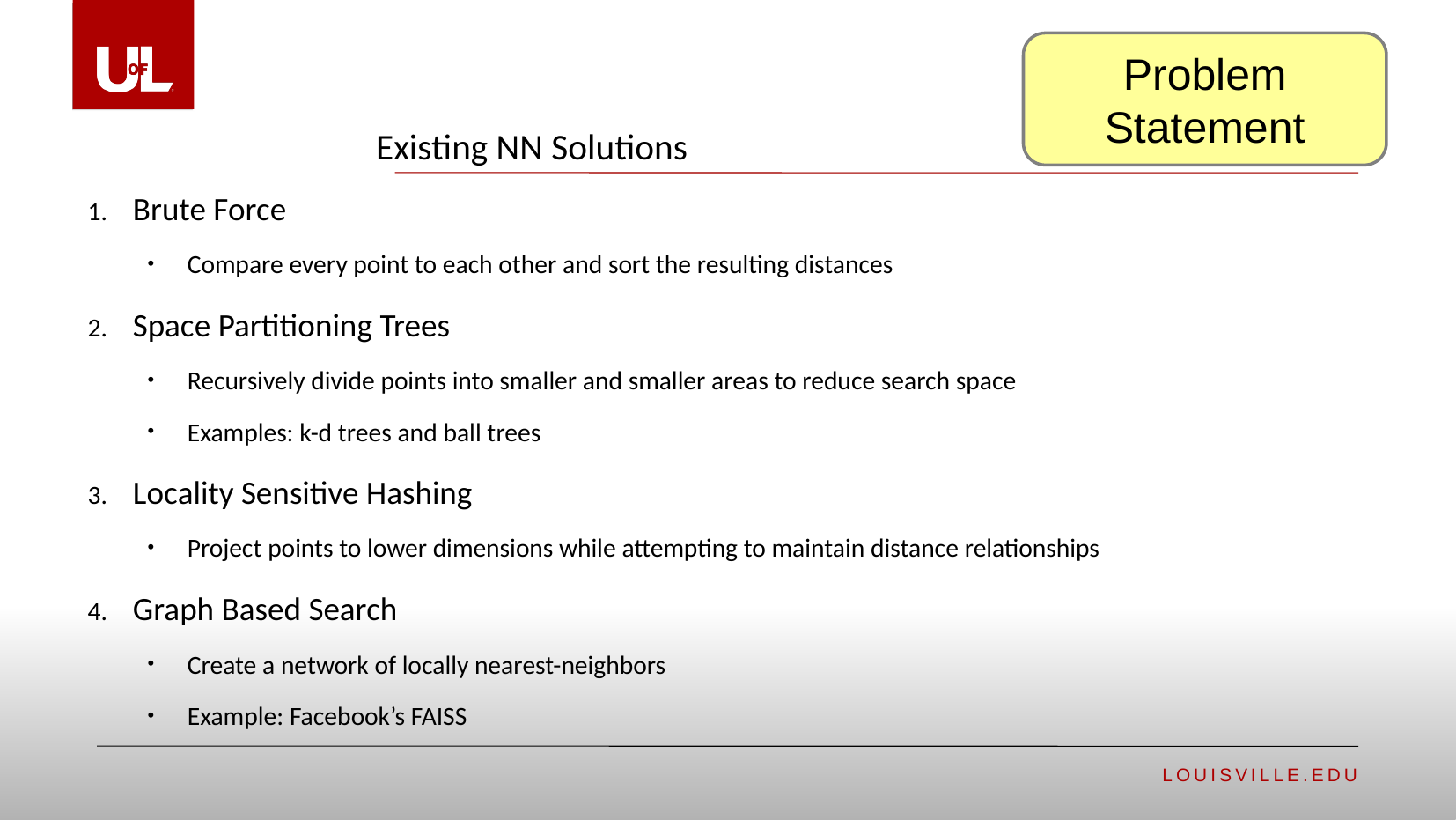

Problem
Statement
Existing NN Solutions
Brute Force
Compare every point to each other and sort the resulting distances
Space Partitioning Trees
Recursively divide points into smaller and smaller areas to reduce search space
Examples: k-d trees and ball trees
Locality Sensitive Hashing
Project points to lower dimensions while attempting to maintain distance relationships
Graph Based Search
Create a network of locally nearest-neighbors
Example: Facebook’s FAISS